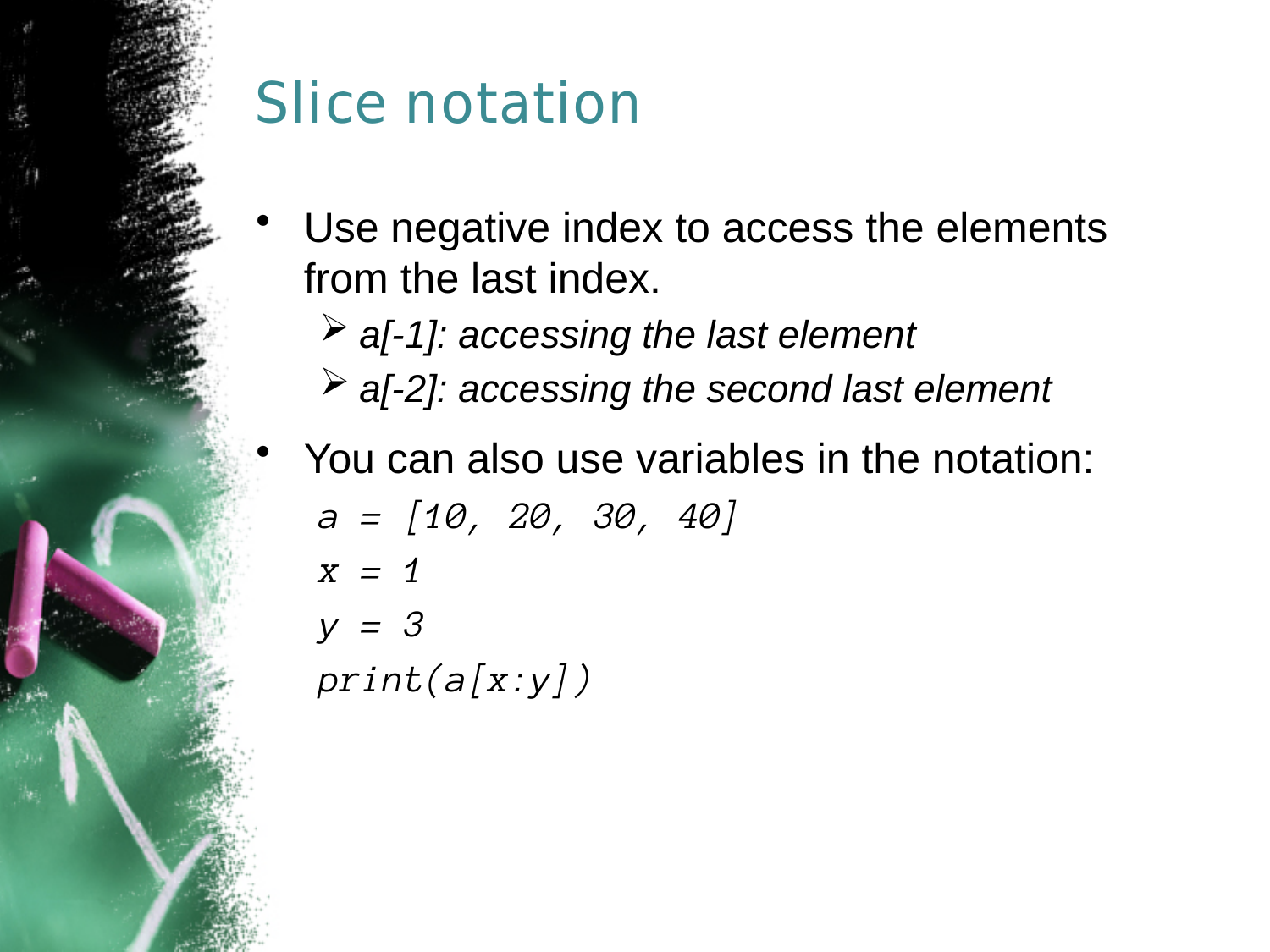

# Slice notation
Use negative index to access the elements from the last index.
a[-1]: accessing the last element
a[-2]: accessing the second last element
You can also use variables in the notation:
a = [10, 20, 30, 40]
x = 1
y = 3
print(a[x:y])